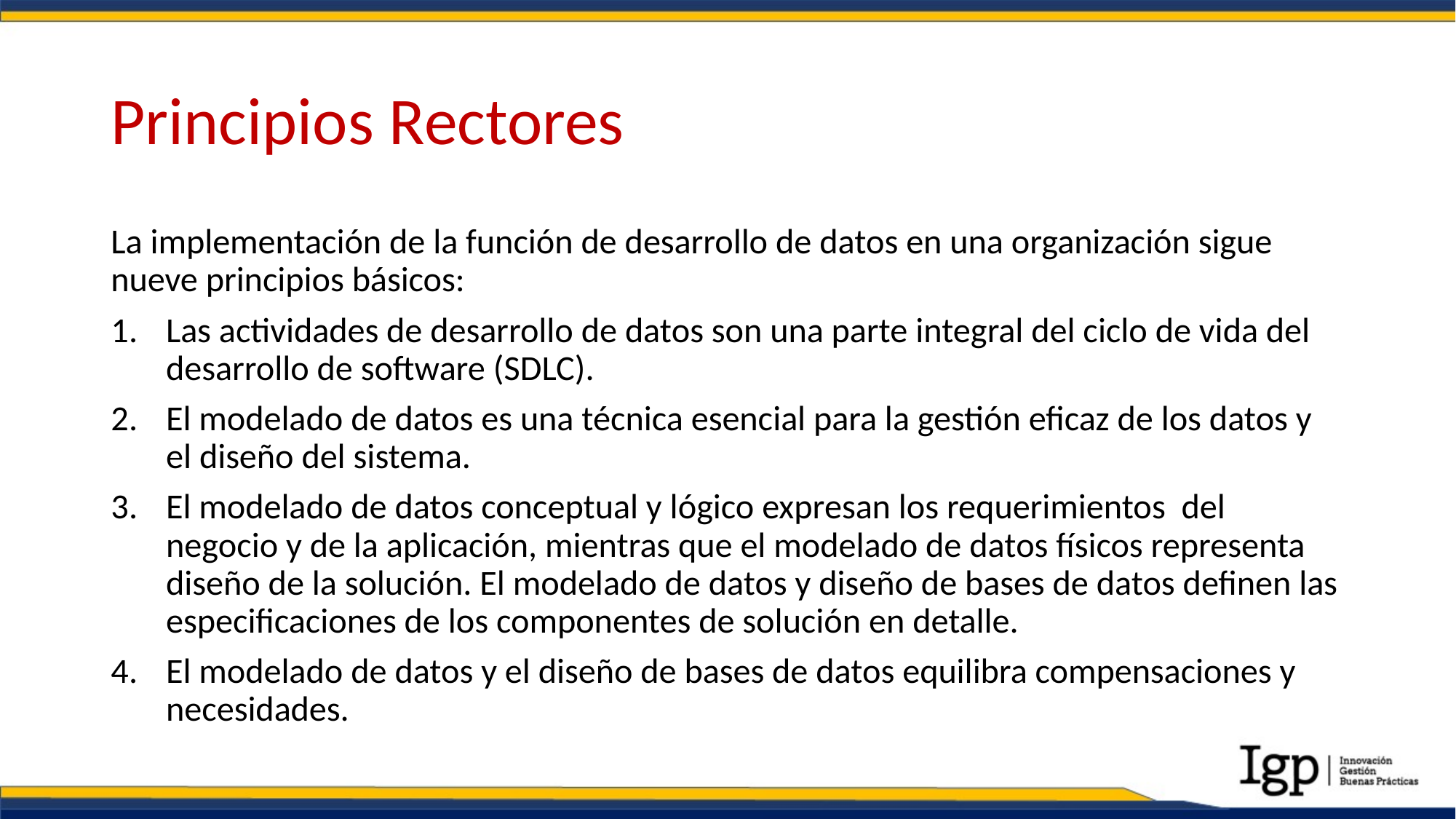

# Principios Rectores
La implementación de la función de desarrollo de datos en una organización sigue nueve principios básicos:
Las actividades de desarrollo de datos son una parte integral del ciclo de vida del desarrollo de software (SDLC).
El modelado de datos es una técnica esencial para la gestión eficaz de los datos y el diseño del sistema.
El modelado de datos conceptual y lógico expresan los requerimientos  del negocio y de la aplicación, mientras que el modelado de datos físicos representa diseño de la solución. El modelado de datos y diseño de bases de datos definen las especificaciones de los componentes de solución en detalle.
El modelado de datos y el diseño de bases de datos equilibra compensaciones y necesidades.